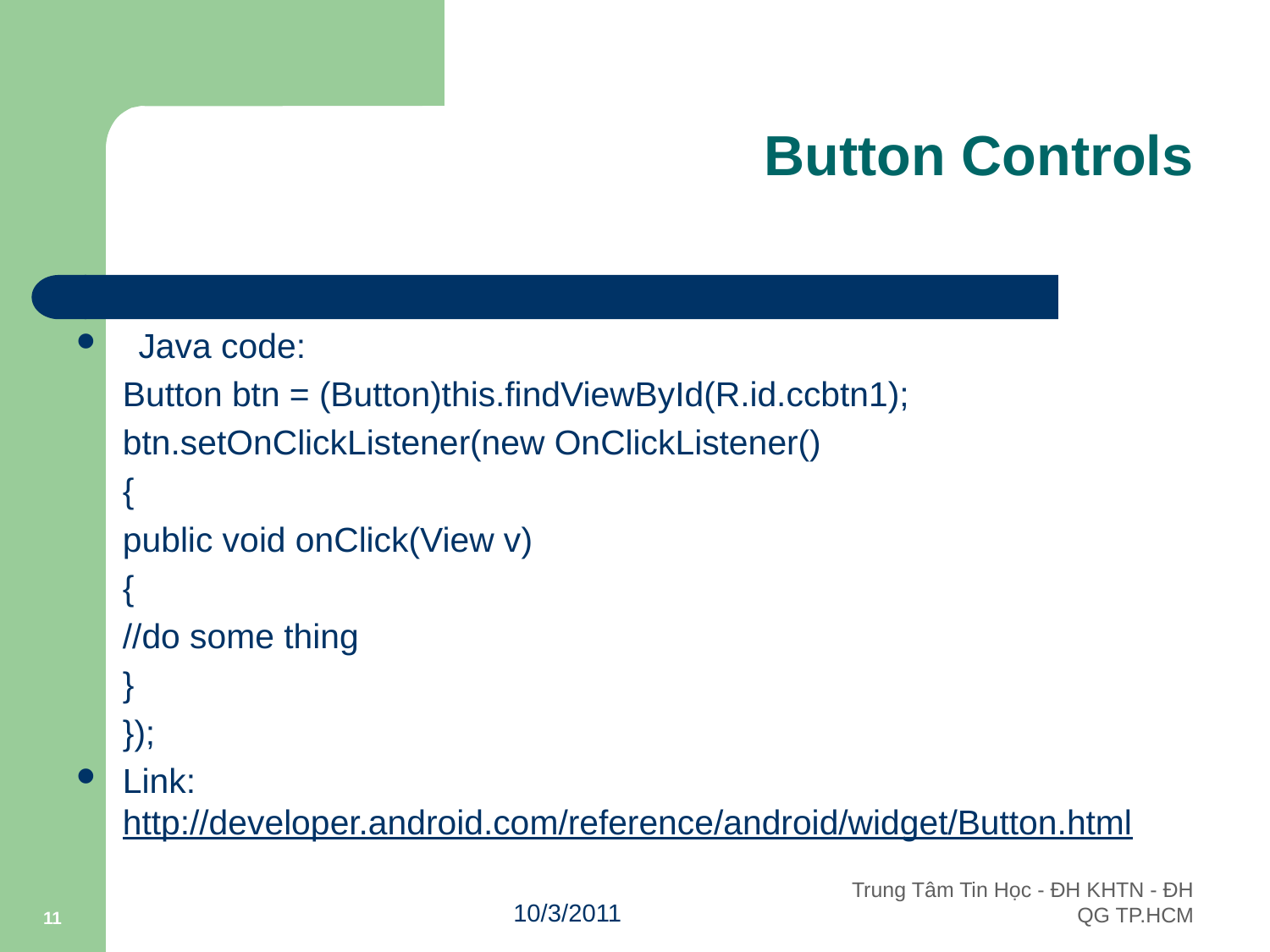

# Button Controls
Java code:
	Button btn = (Button)this.findViewById(R.id.ccbtn1);
	btn.setOnClickListener(new OnClickListener()
	{
		public void onClick(View v)
		{
			//do some thing
		}
	});
Link: http://developer.android.com/reference/android/widget/Button.html

11
10/3/2011
Trung Tâm Tin Học - ĐH KHTN - ĐH QG TP.HCM